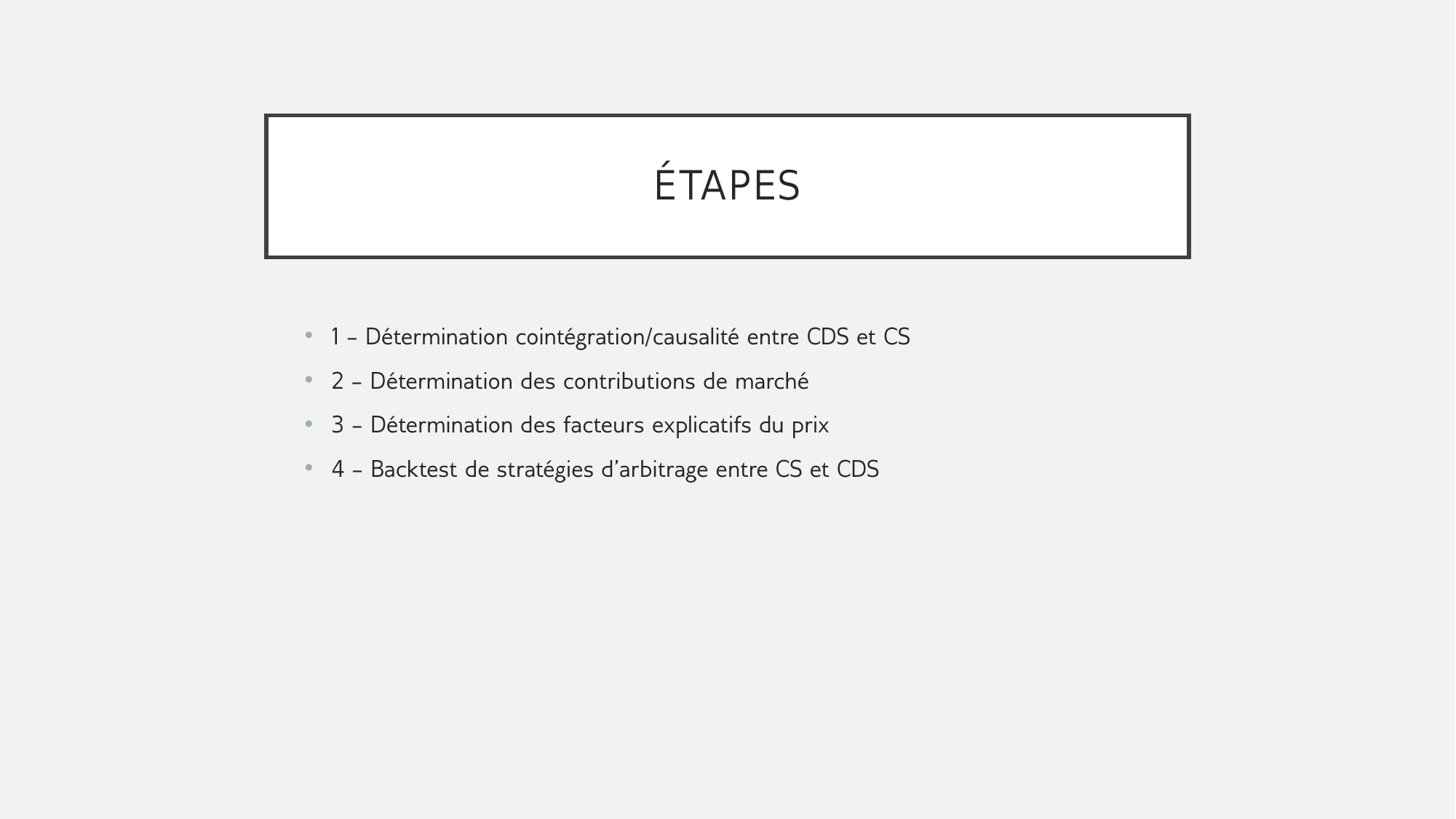

# étapes
1 – Détermination cointégration/causalité entre CDS et CS
2 – Détermination des contributions de marché
3 – Détermination des facteurs explicatifs du prix
4 – Backtest de stratégies d’arbitrage entre CS et CDS